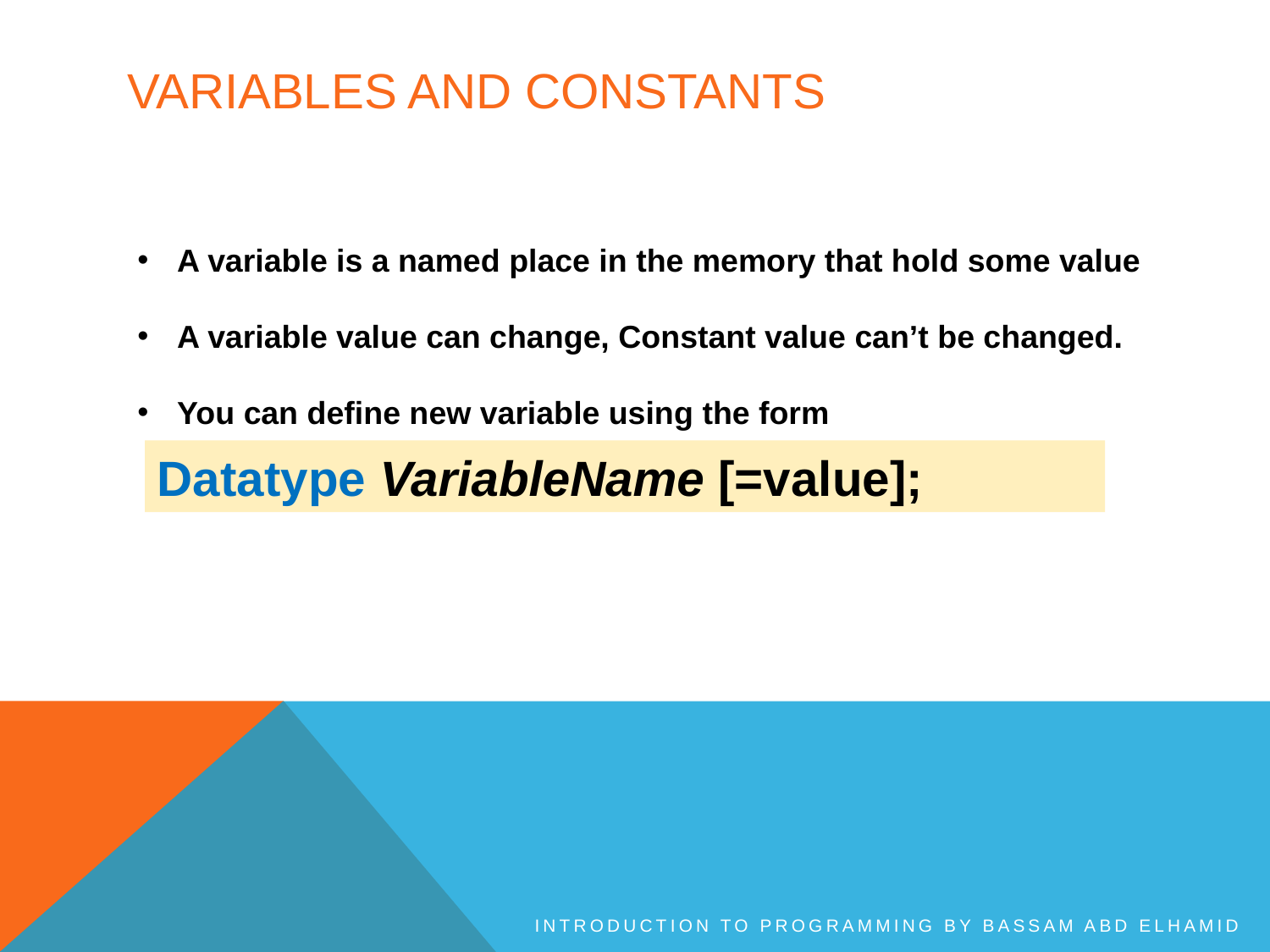

# Variables and constants
A variable is a named place in the memory that hold some value
A variable value can change, Constant value can’t be changed.
You can define new variable using the form

Datatype VariableName [=value];
Introduction to Programming By Bassam Abd Elhamid